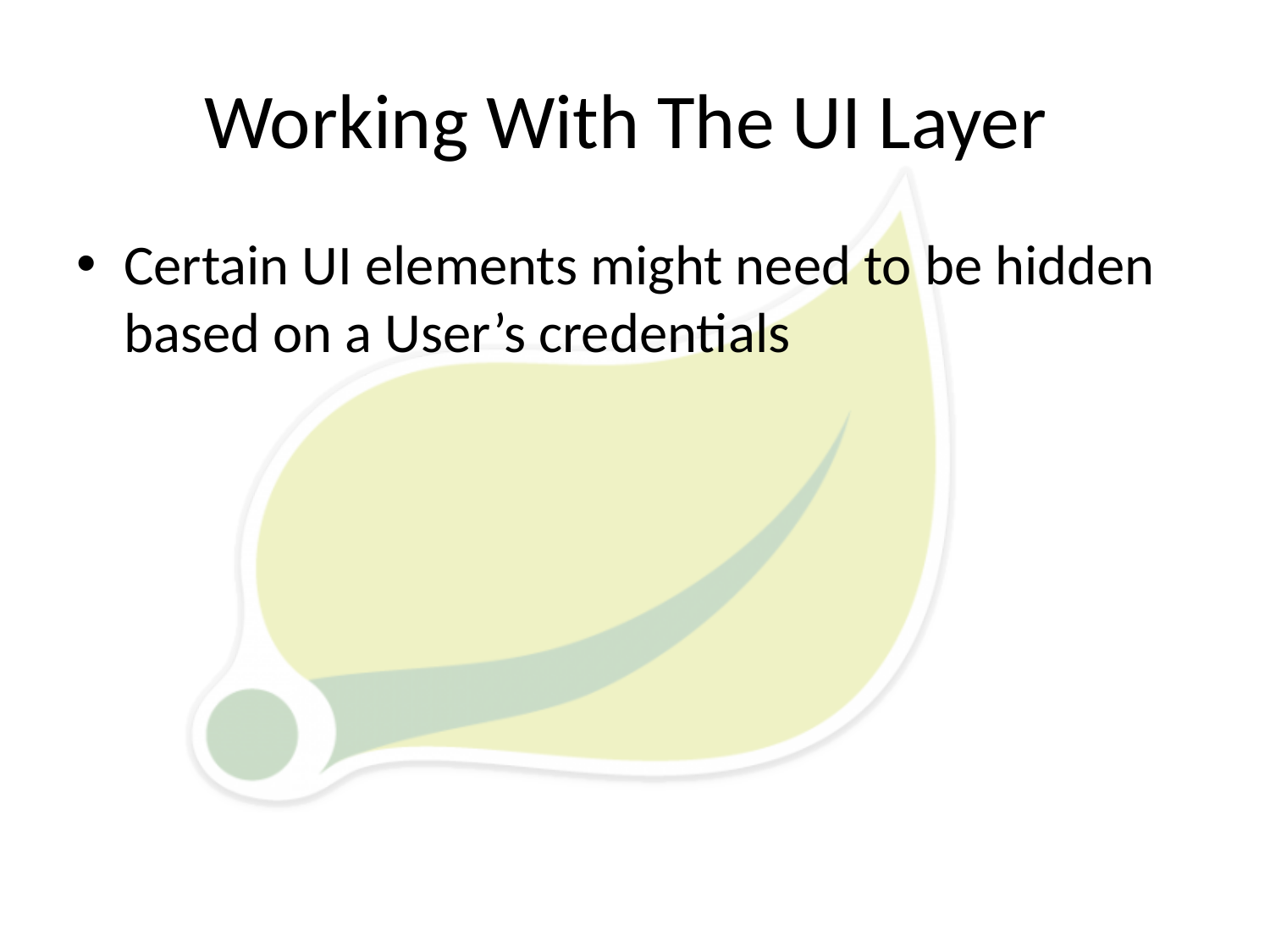

# Working With The UI Layer
Certain UI elements might need to be hidden based on a User’s credentials